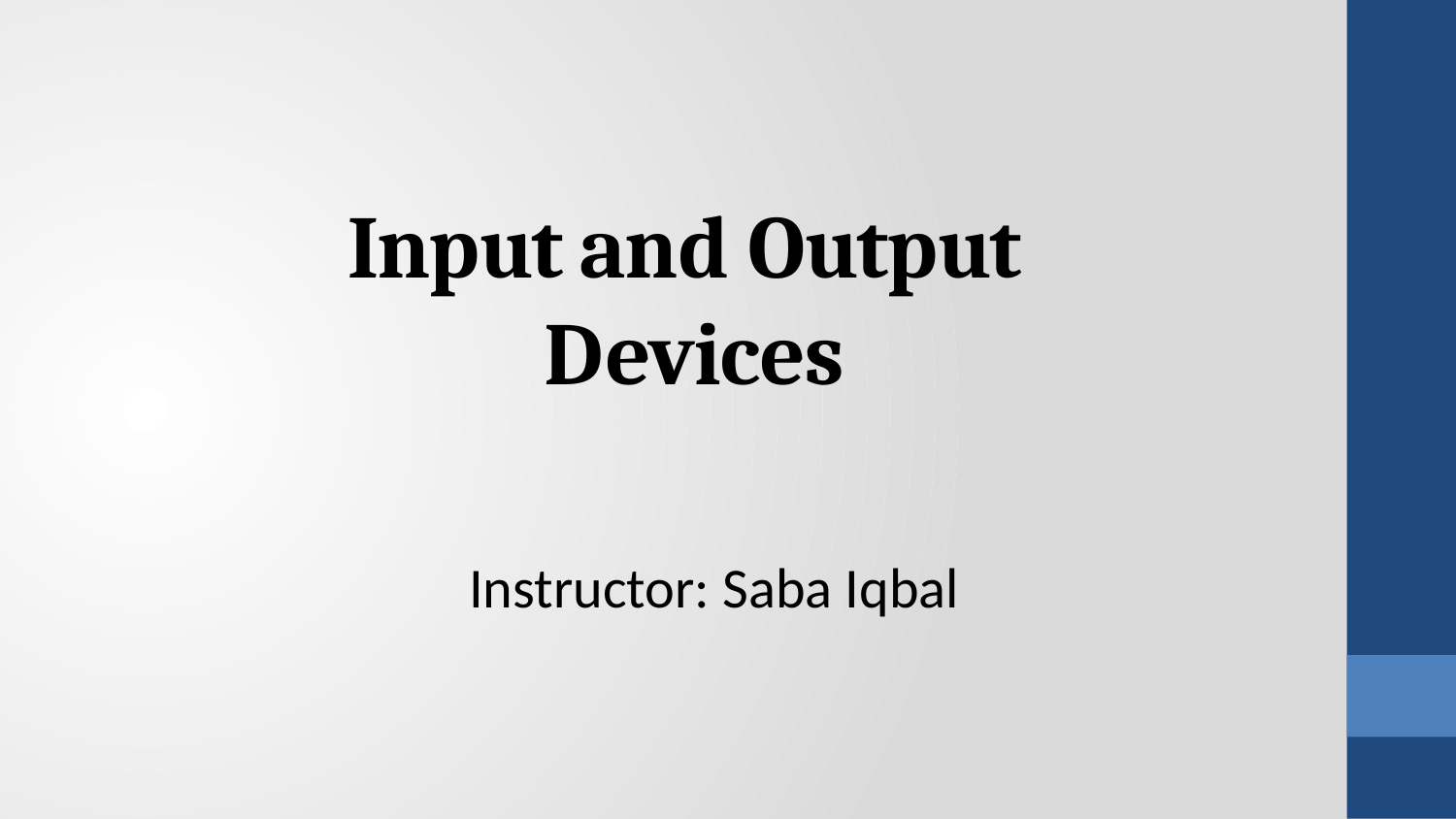

# Input and Output Devices

Instructor: Saba Iqbal